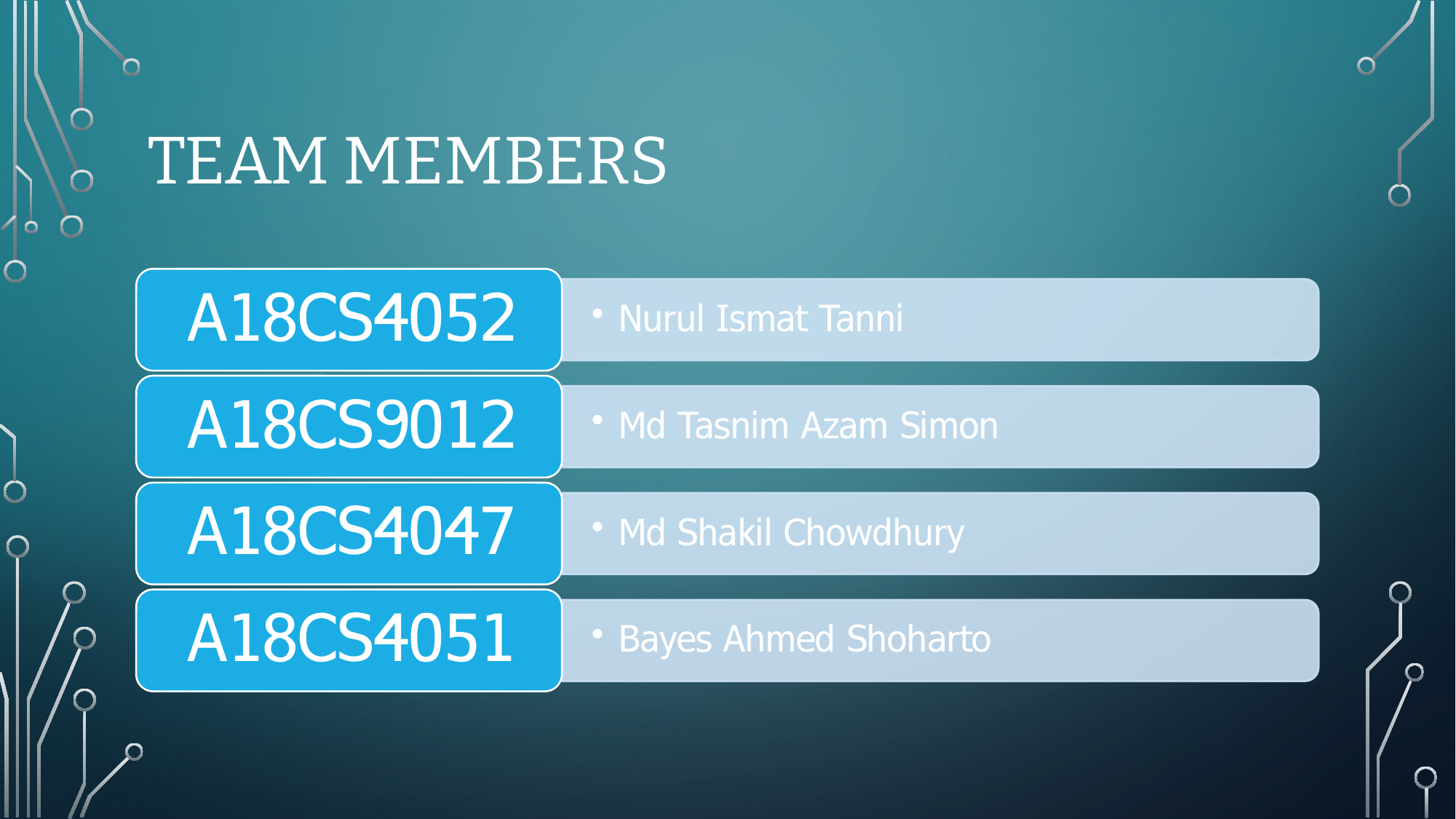

# Team Members
Nurul Ismat Tanni
A18CS4052
Md Tasnim Azam Simon
A18CS9012
Md Shakil Chowdhury
A18CS4047
Bayes Ahmed Shoharto
A18CS4051